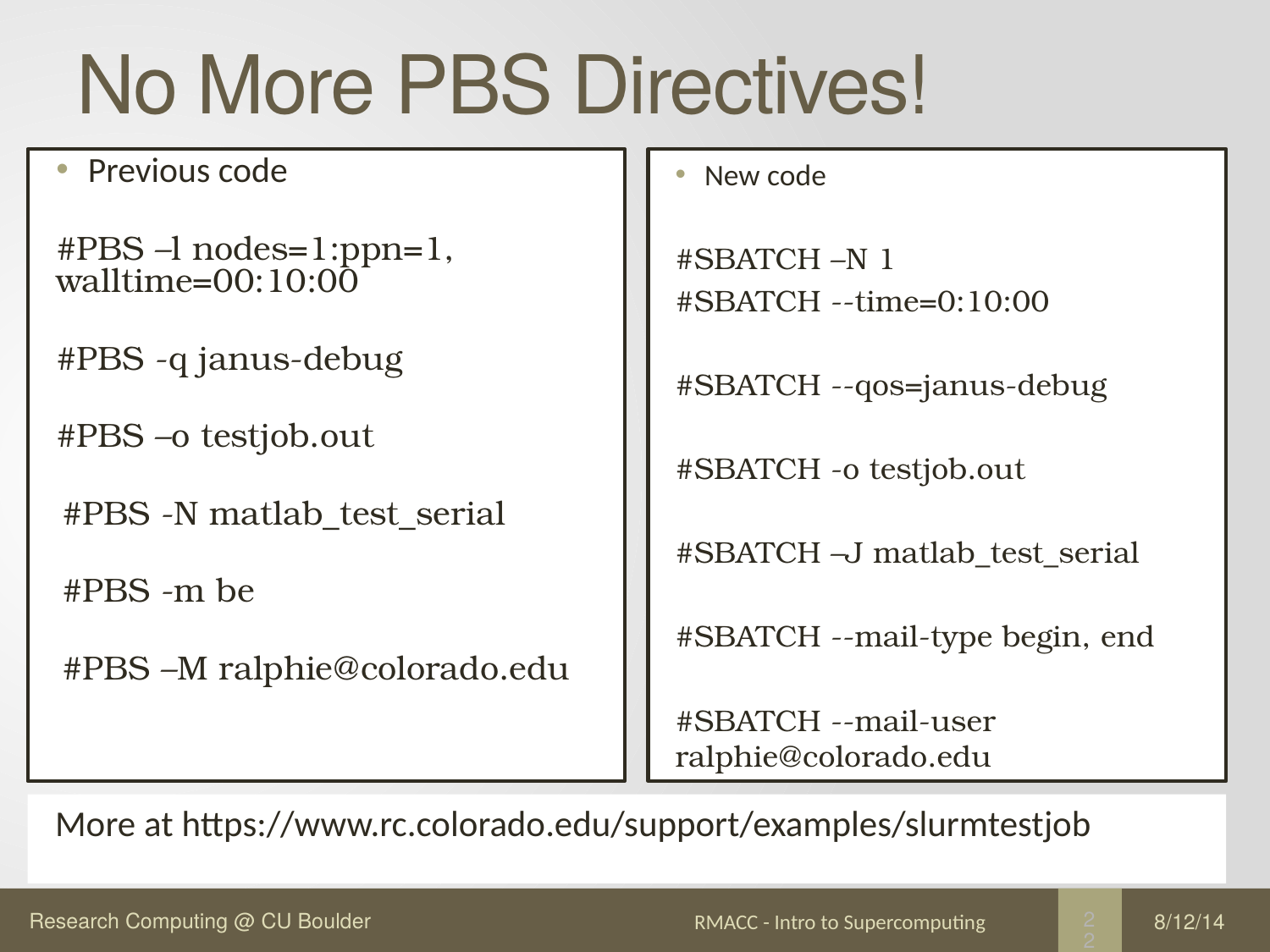

# No More PBS Directives!
Previous code

#PBS –l nodes=1:ppn=1, walltime=00:10:00

#PBS -q janus-debug

#PBS –o testjob.out

  #PBS -N matlab_test_serial

  #PBS -m be

  #PBS –M ralphie@colorado.edu

New code

#SBATCH –N 1
#SBATCH --time=0:10:00

#SBATCH --qos=janus-debug

#SBATCH -o testjob.out

#SBATCH –J matlab_test_serial

#SBATCH --mail-type begin, end

#SBATCH --mail-user ralphie@colorado.edu
More at https://www.rc.colorado.edu/support/examples/slurmtestjob
RMACC - Intro to Supercomputing
8/12/14
22